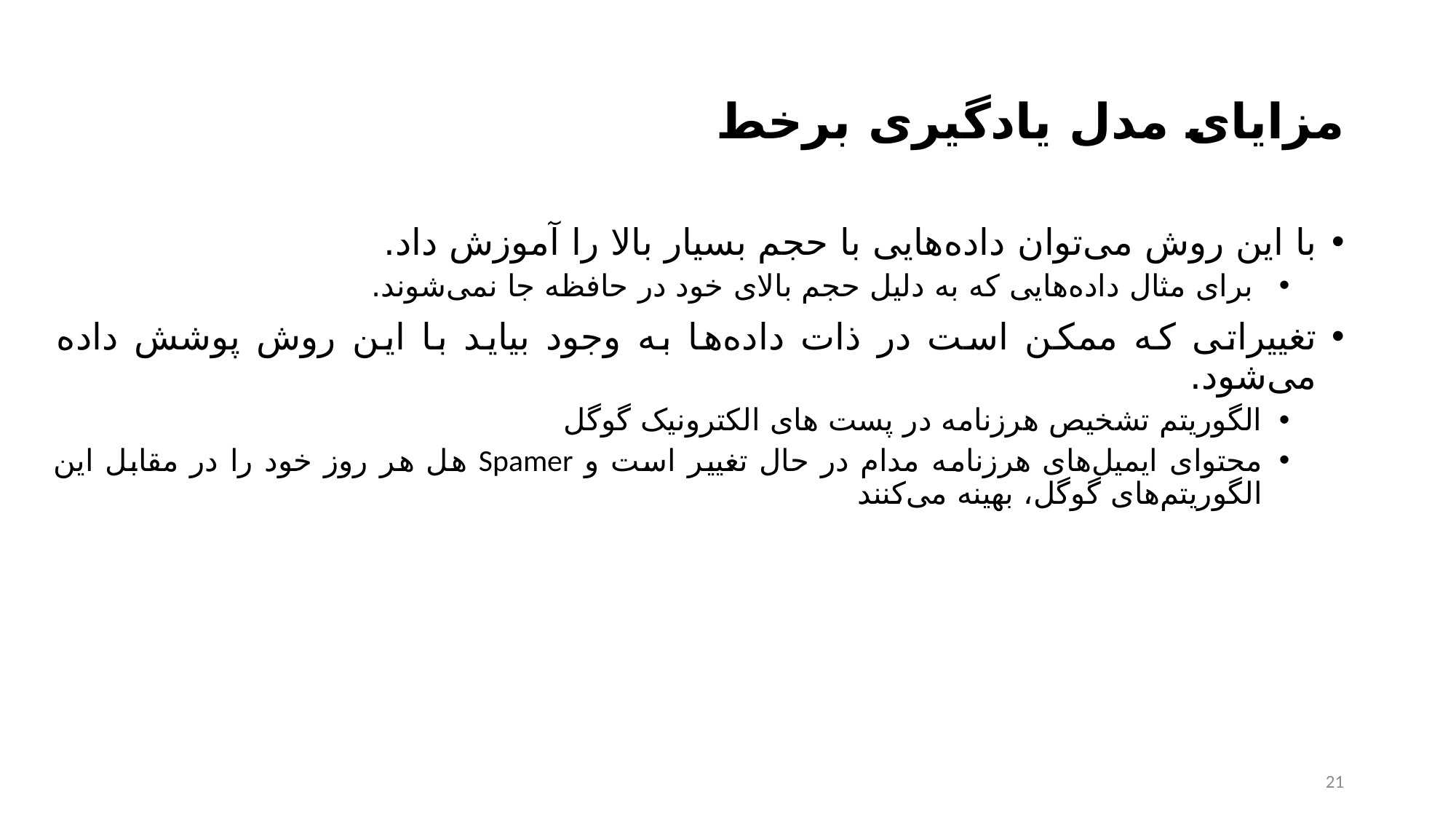

# مزایای مدل یادگیری برخط
با این روش می‌توان داده‌هایی با حجم بسیار بالا را آموزش داد.
 برای مثال داده‌هایی که به دلیل حجم بالای خود در حافظه جا نمی‌شوند.
تغییراتی که ممکن است در ذات داده‌ها به وجود بیاید با این روش پوشش داده می‌شود.
الگوریتم تشخیص هرزنامه در پست های الکترونیک گوگل
محتوای ایمیل‌های هرزنامه مدام در حال تغییر است و Spamer هل هر روز خود را در مقابل این الگوریتم‌های گوگل، بهینه می‌کنند
21